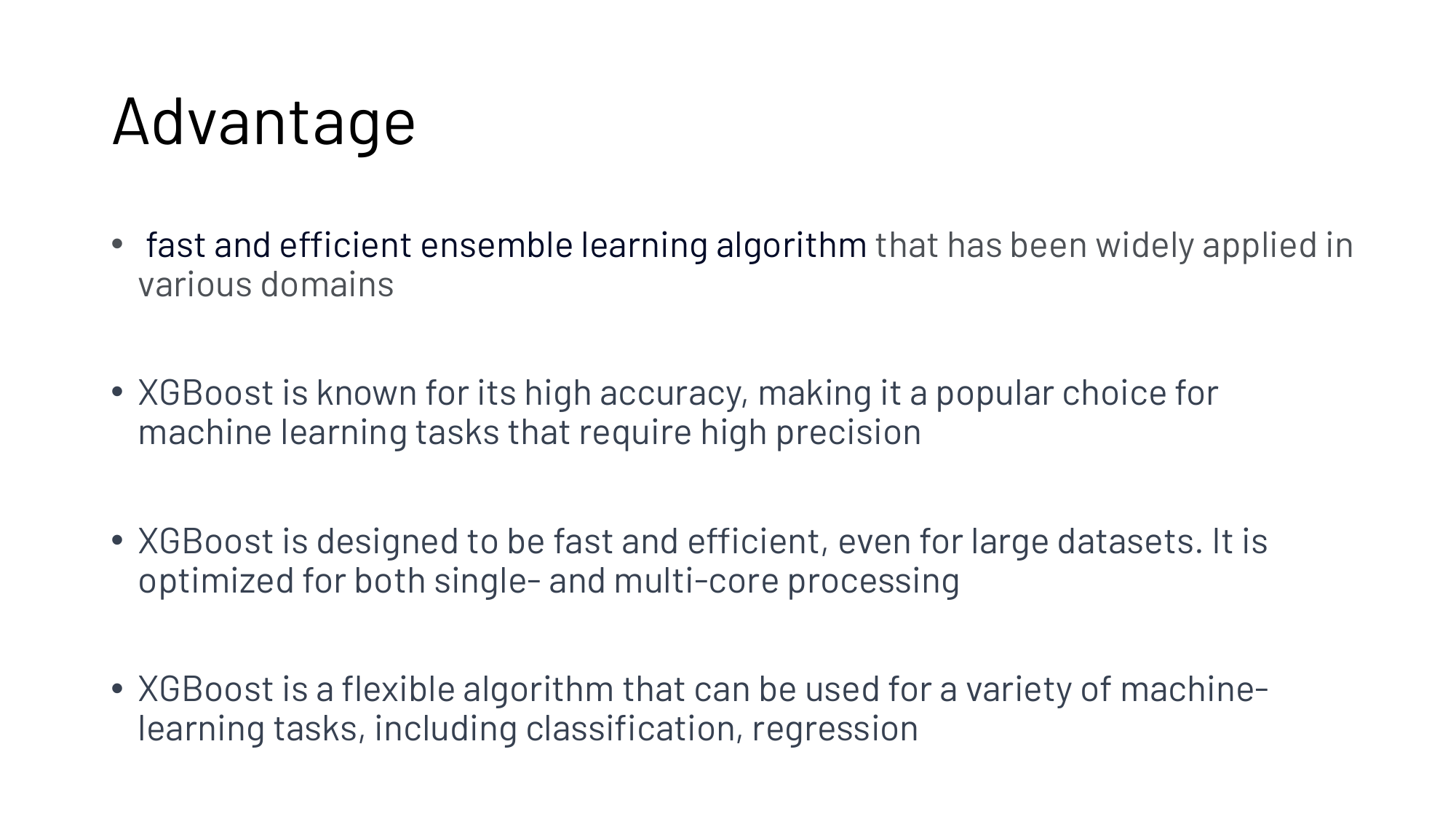

# Advantage

 fast and efficient ensemble learning algorithm that has been widely applied in various domains

XGBoost is known for its high accuracy, making it a popular choice for machine learning tasks that require high precision

XGBoost is designed to be fast and efficient, even for large datasets. It is optimized for both single- and multi-core processing

XGBoost is a flexible algorithm that can be used for a variety of machine-learning tasks, including classification, regression